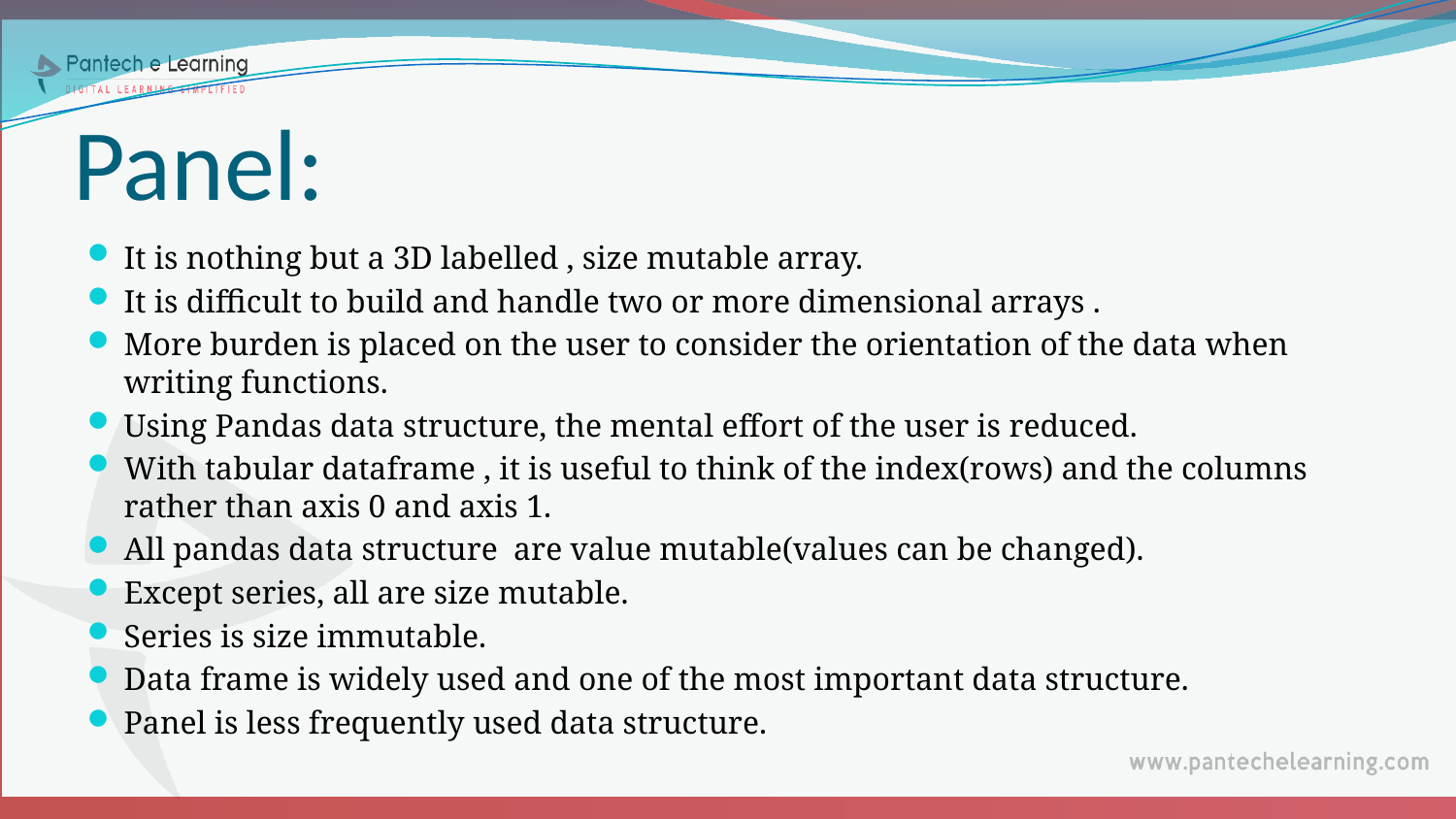

# Panel:
It is nothing but a 3D labelled , size mutable array.
It is difficult to build and handle two or more dimensional arrays .
More burden is placed on the user to consider the orientation of the data when writing functions.
Using Pandas data structure, the mental effort of the user is reduced.
With tabular dataframe , it is useful to think of the index(rows) and the columns rather than axis 0 and axis 1.
All pandas data structure  are value mutable(values can be changed).
Except series, all are size mutable.
Series is size immutable.
Data frame is widely used and one of the most important data structure.
Panel is less frequently used data structure.